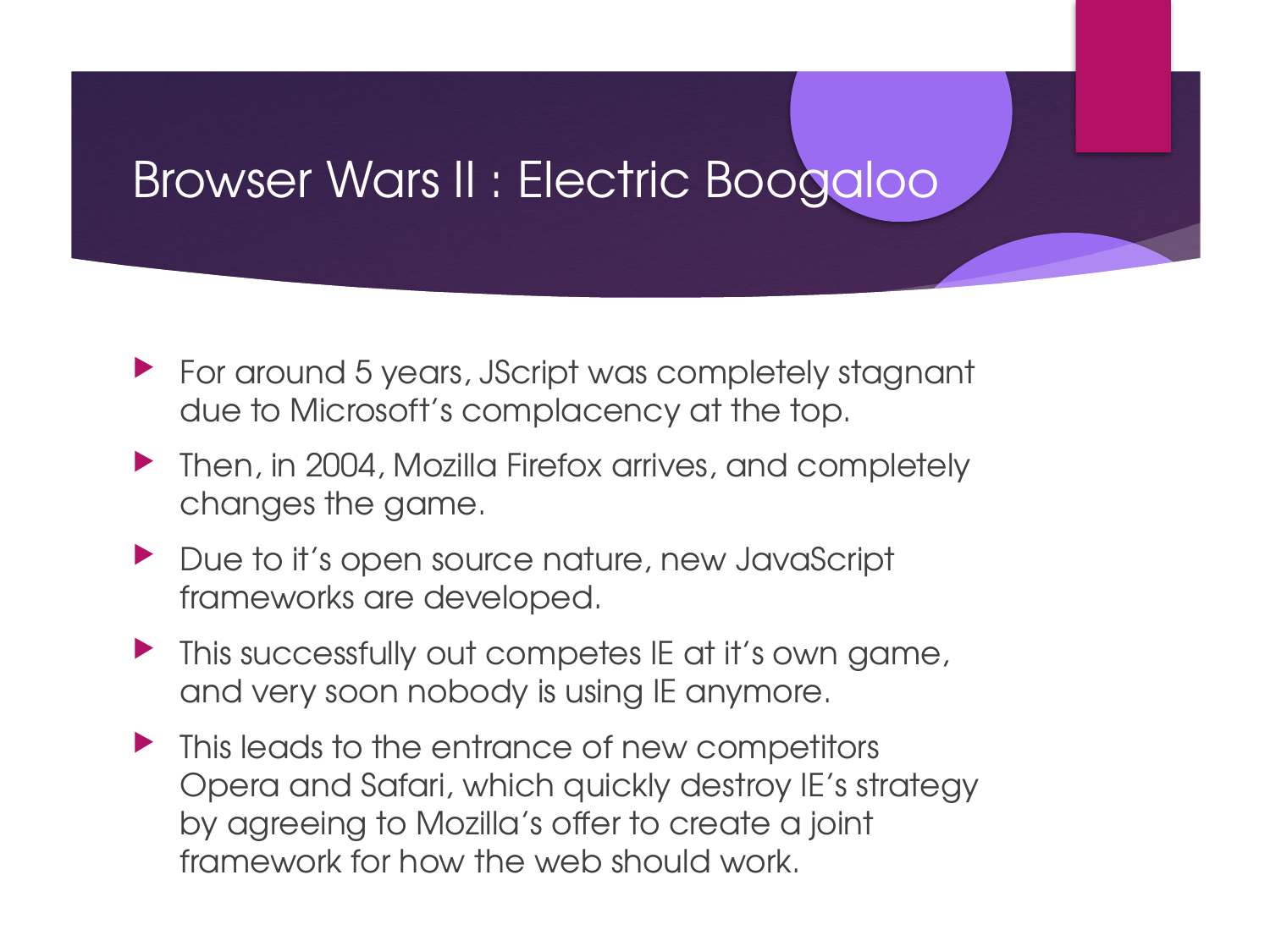

Browser Wars II : Electric Boogaloo
For around 5 years, JScript was completely stagnant due to Microsoft’s complacency at the top.
Then, in 2004, Mozilla Firefox arrives, and completely changes the game.
Due to it’s open source nature, new JavaScript frameworks are developed.
This successfully out competes IE at it’s own game, and very soon nobody is using IE anymore.
This leads to the entrance of new competitors Opera and Safari, which quickly destroy IE’s strategy by agreeing to Mozilla’s offer to create a joint framework for how the web should work.